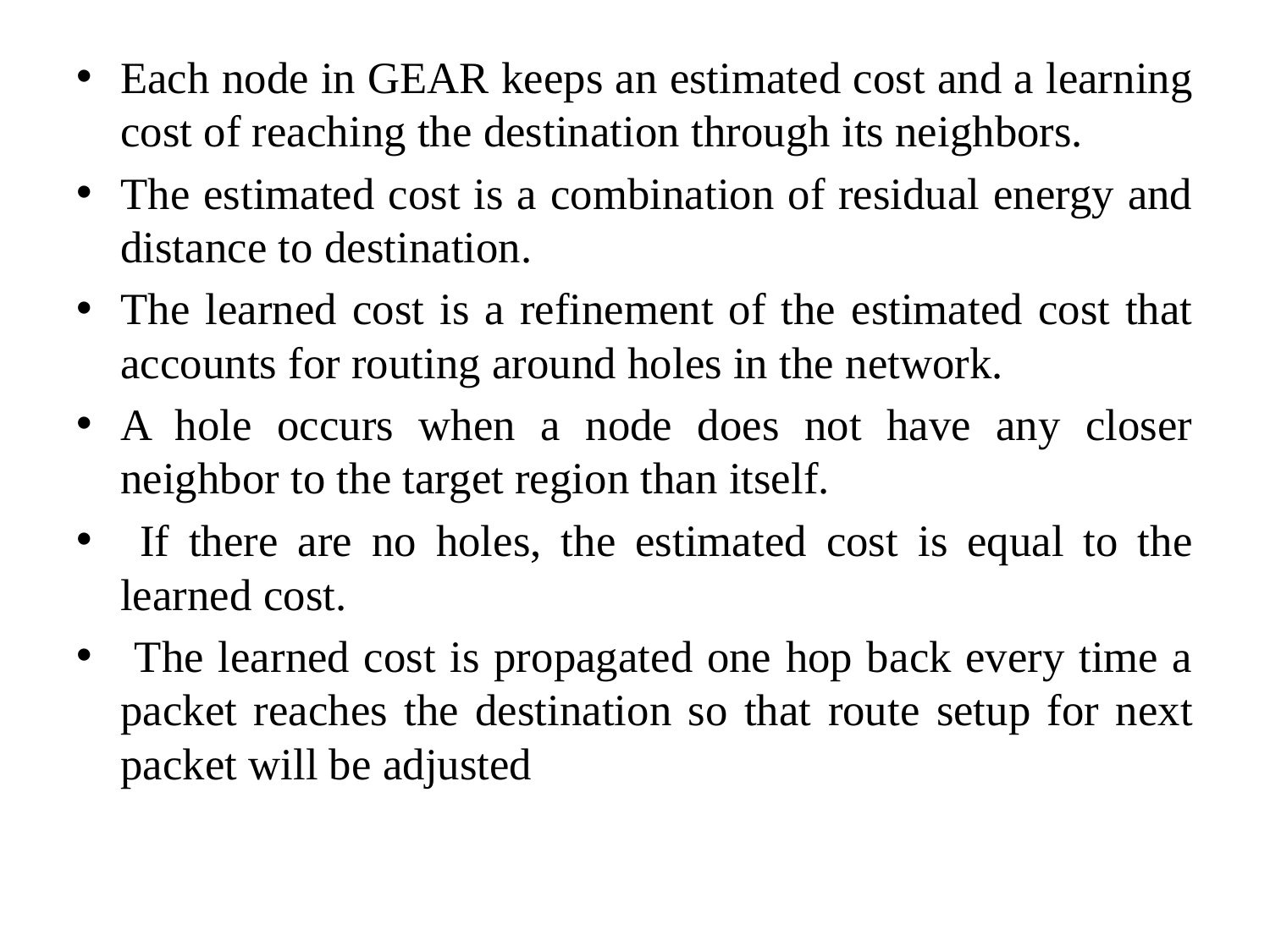

#
Each node in GEAR keeps an estimated cost and a learning cost of reaching the destination through its neighbors.
The estimated cost is a combination of residual energy and distance to destination.
The learned cost is a refinement of the estimated cost that accounts for routing around holes in the network.
A hole occurs when a node does not have any closer neighbor to the target region than itself.
 If there are no holes, the estimated cost is equal to the learned cost.
 The learned cost is propagated one hop back every time a packet reaches the destination so that route setup for next packet will be adjusted